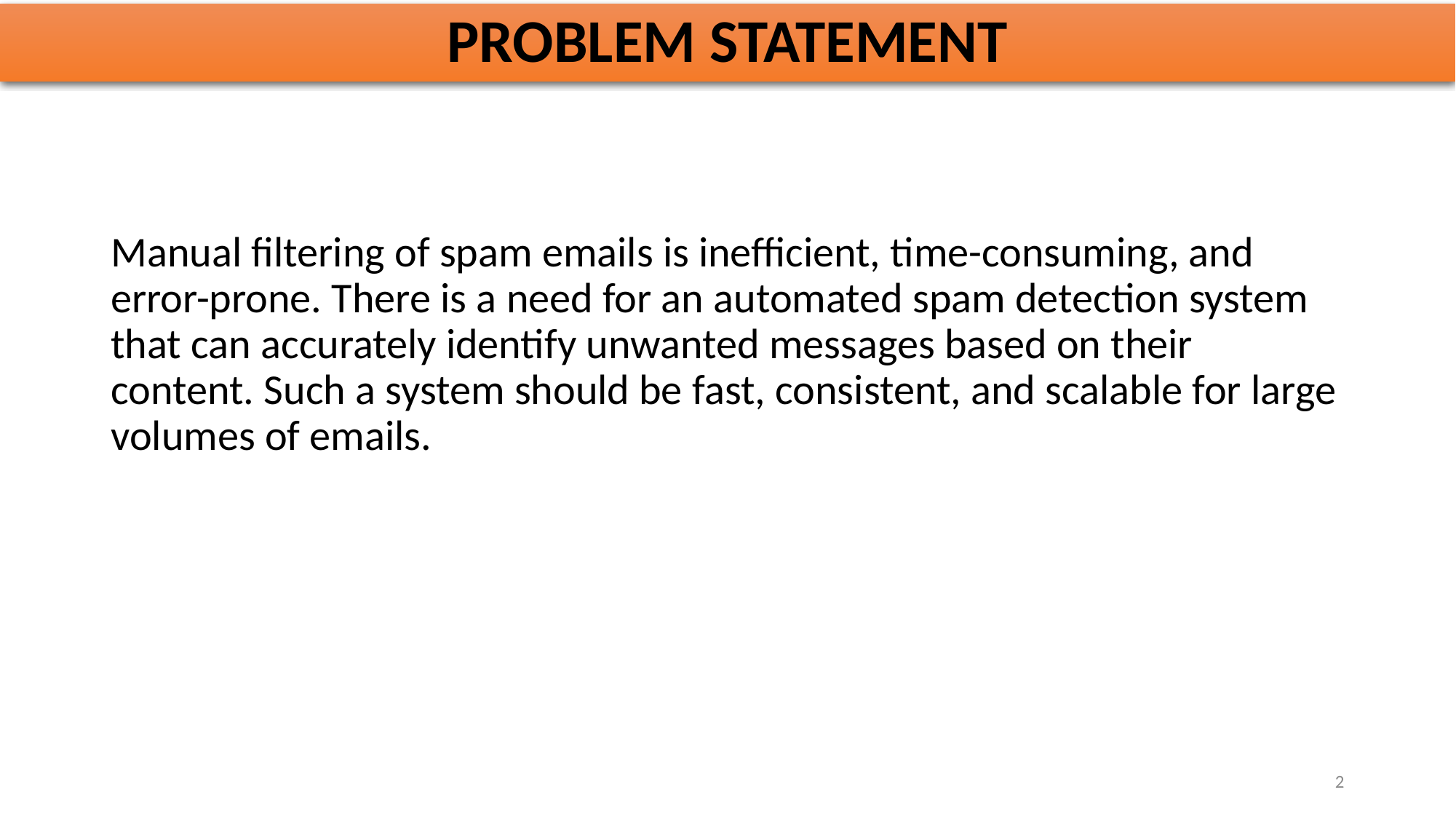

# PROBLEM STATEMENT

Manual filtering of spam emails is inefficient, time-consuming, and error-prone. There is a need for an automated spam detection system that can accurately identify unwanted messages based on their content. Such a system should be fast, consistent, and scalable for large volumes of emails.

2